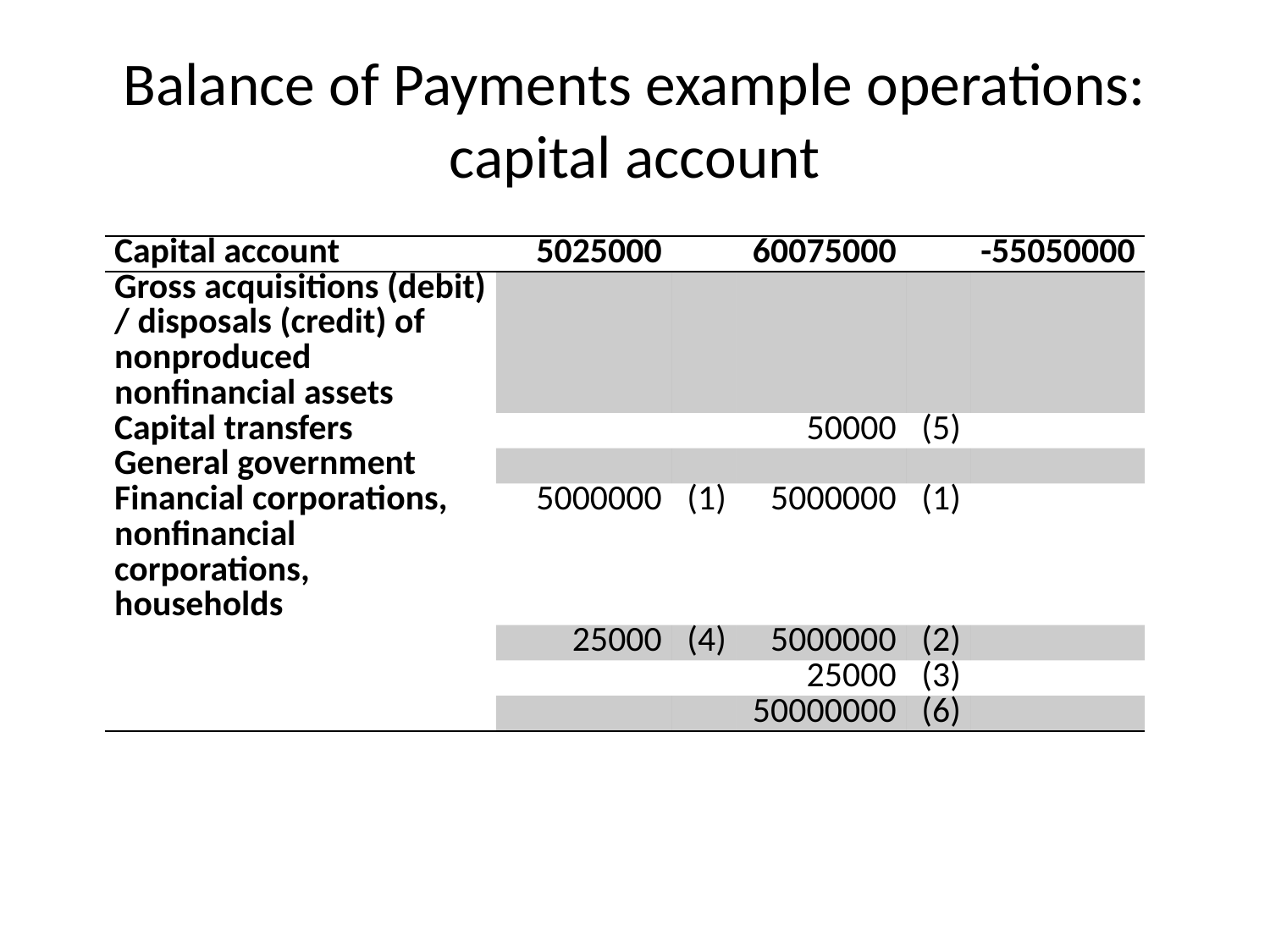

# Balance of Payments example operations: capital account
| Capital account | 5025000 |  | 60075000 |  | -55050000 |
| --- | --- | --- | --- | --- | --- |
| Gross acquisitions (debit) / disposals (credit) of nonproduced nonfinancial assets |  |  |  |  |  |
| Capital transfers |  |  | 50000 | (5) |  |
| General government |  |  |  |  |  |
| Financial corporations, nonfinancial corporations, households | 5000000 | (1) | 5000000 | (1) |  |
|  | 25000 | (4) | 5000000 | (2) |  |
|  |  |  | 25000 | (3) |  |
|  |  |  | 50000000 | (6) |  |